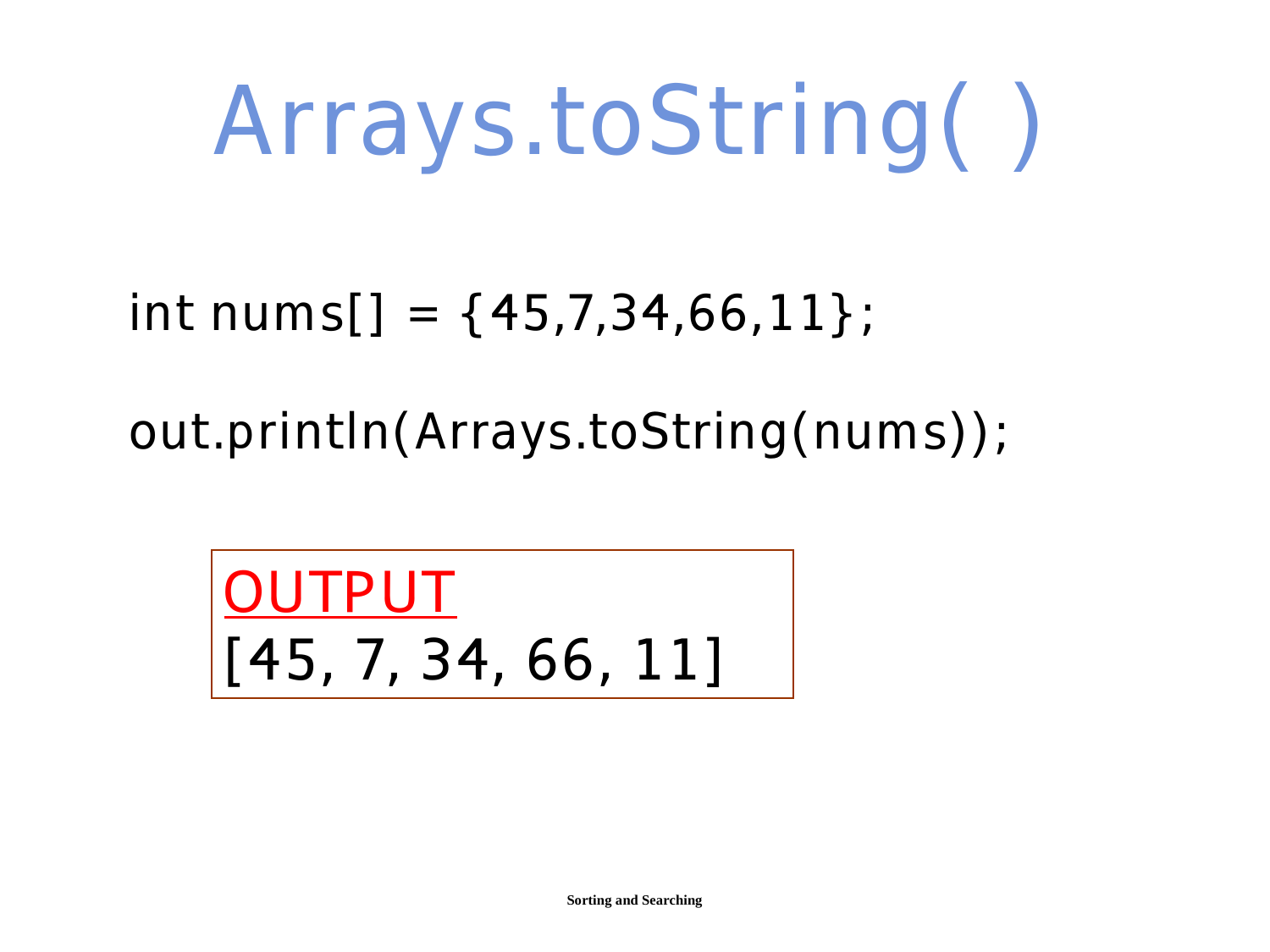

Arrays.toString( )
int nums[] = {45,7,34,66,11};

out.println(Arrays.toString(nums));
OUTPUT
[45, 7, 34, 66, 11]
Sorting and Searching